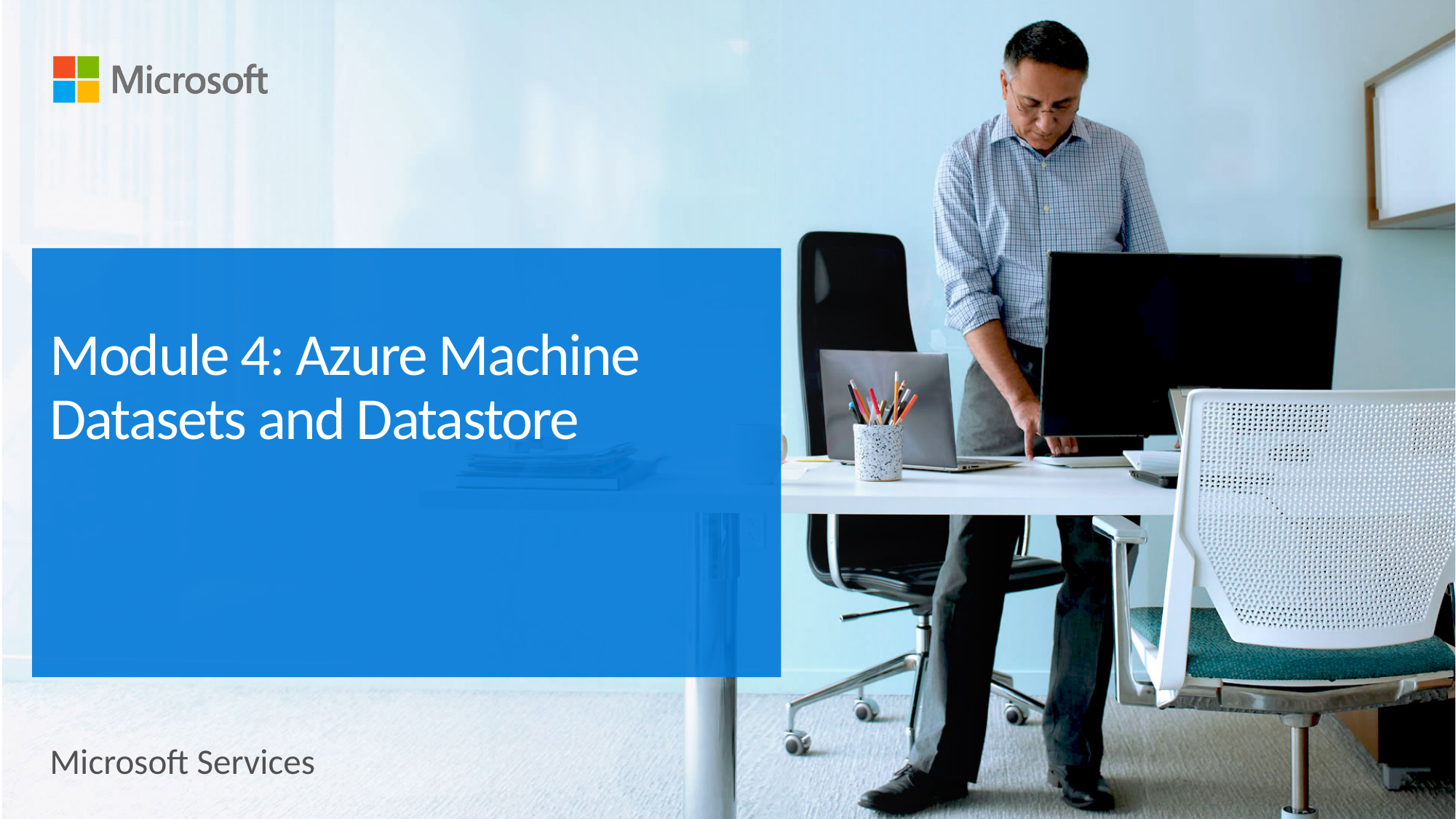

# Module 4: Azure Machine Datasets and Datastore